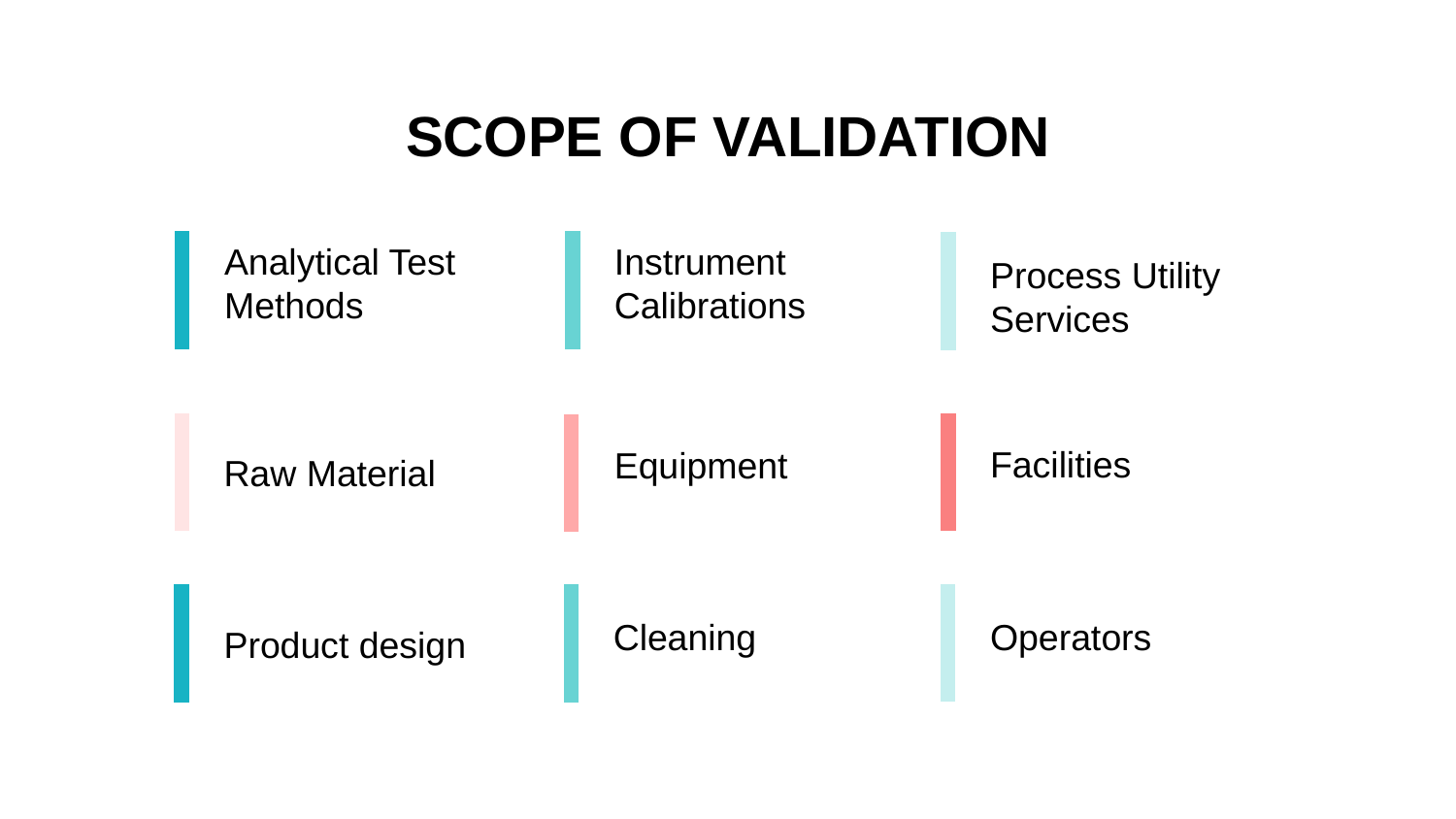

# SCOPE OF VALIDATION
Analytical Test Methods

Instrument Calibrations

Process Utility Services

Raw Material

Facilities

Equipment

Operators

Cleaning

Product design